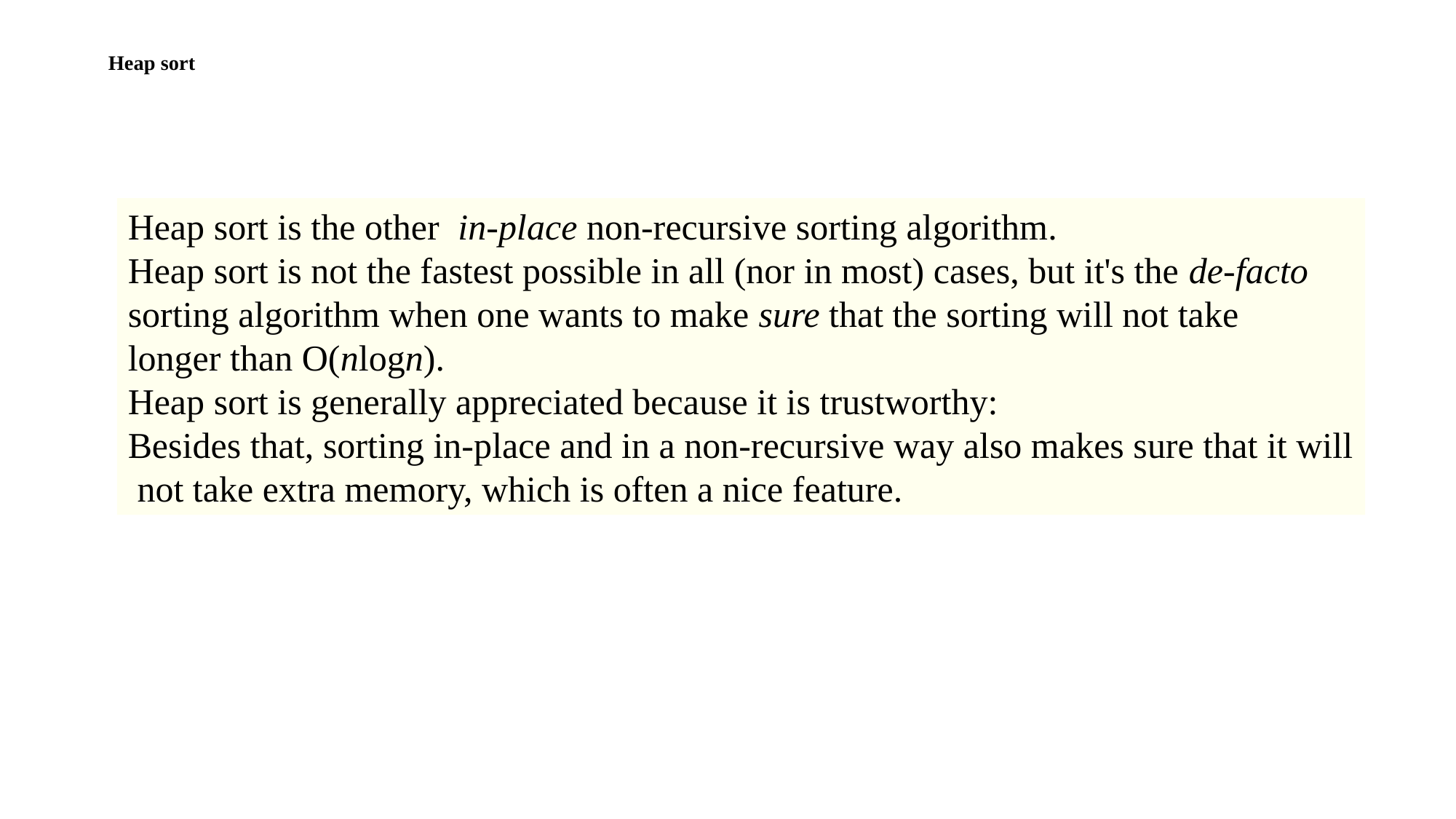

# Heap sort
Heap sort is the other  in-place non-recursive sorting algorithm.
Heap sort is not the fastest possible in all (nor in most) cases, but it's the de-facto
sorting algorithm when one wants to make sure that the sorting will not take
longer than O(nlogn).
Heap sort is generally appreciated because it is trustworthy:
Besides that, sorting in-place and in a non-recursive way also makes sure that it will
 not take extra memory, which is often a nice feature.